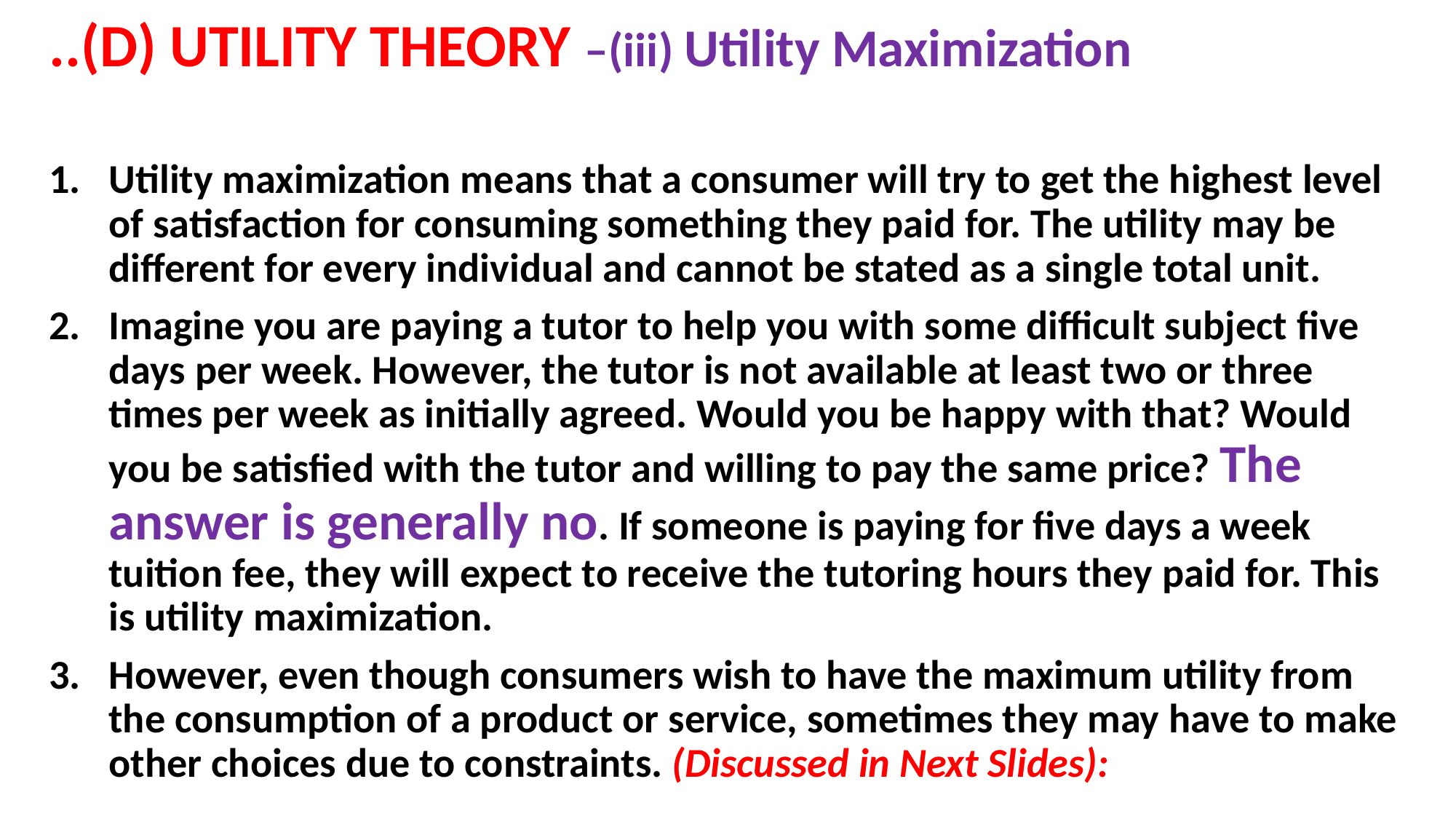

..(D) UTILITY THEORY –(iii) Utility Maximization

Utility maximization means that a consumer will try to get the highest level of satisfaction for consuming something they paid for. The utility may be different for every individual and cannot be stated as a single total unit.
Imagine you are paying a tutor to help you with some difficult subject five days per week. However, the tutor is not available at least two or three times per week as initially agreed. Would you be happy with that? Would you be satisfied with the tutor and willing to pay the same price? The answer is generally no. If someone is paying for five days a week tuition fee, they will expect to receive the tutoring hours they paid for. This is utility maximization.
However, even though consumers wish to have the maximum utility from the consumption of a product or service, sometimes they may have to make other choices due to constraints. (Discussed in Next Slides):